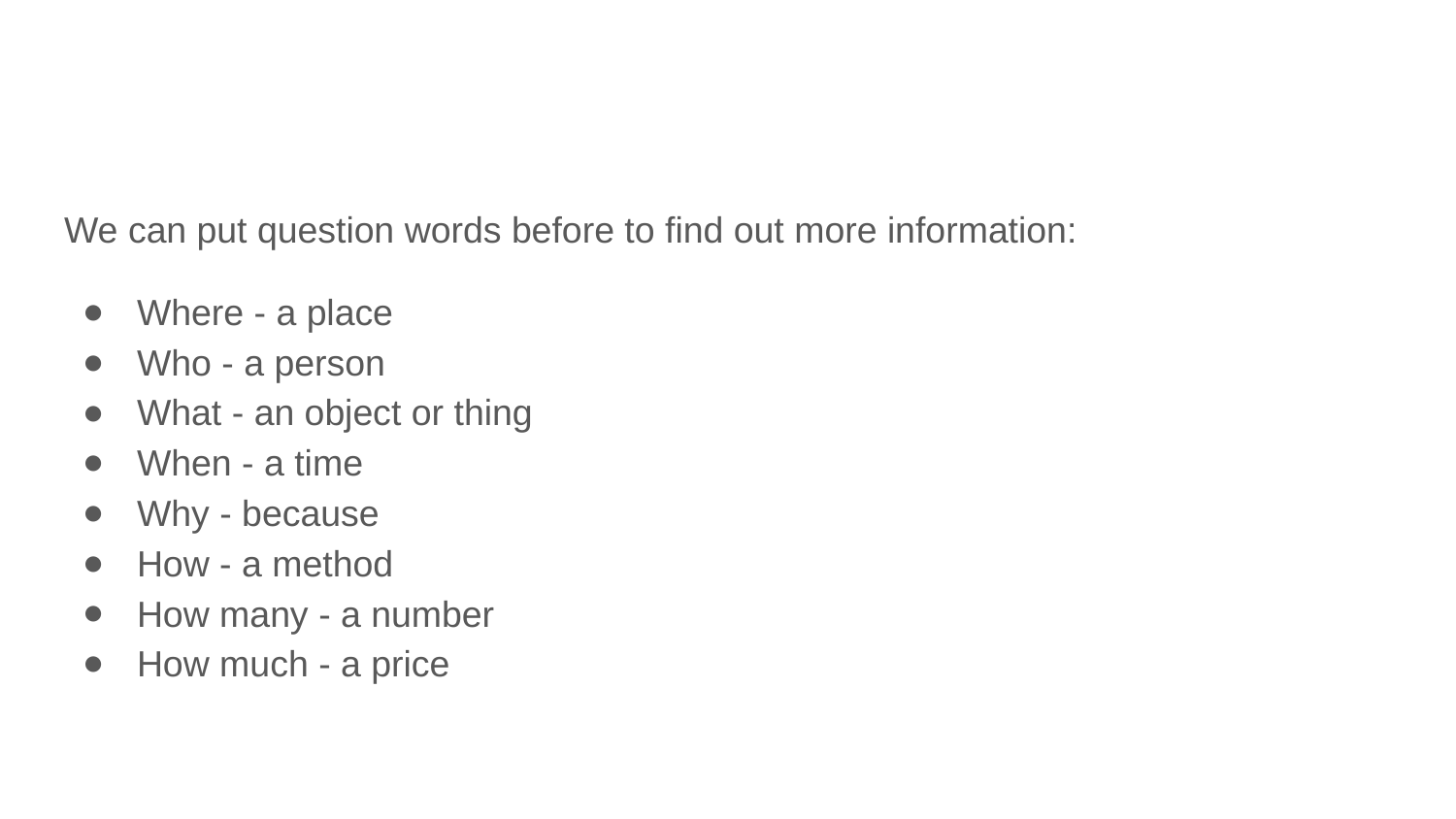

#
We can put question words before to find out more information:
Where - a place
Who - a person
What - an object or thing
When - a time
Why - because
How - a method
How many - a number
How much - a price